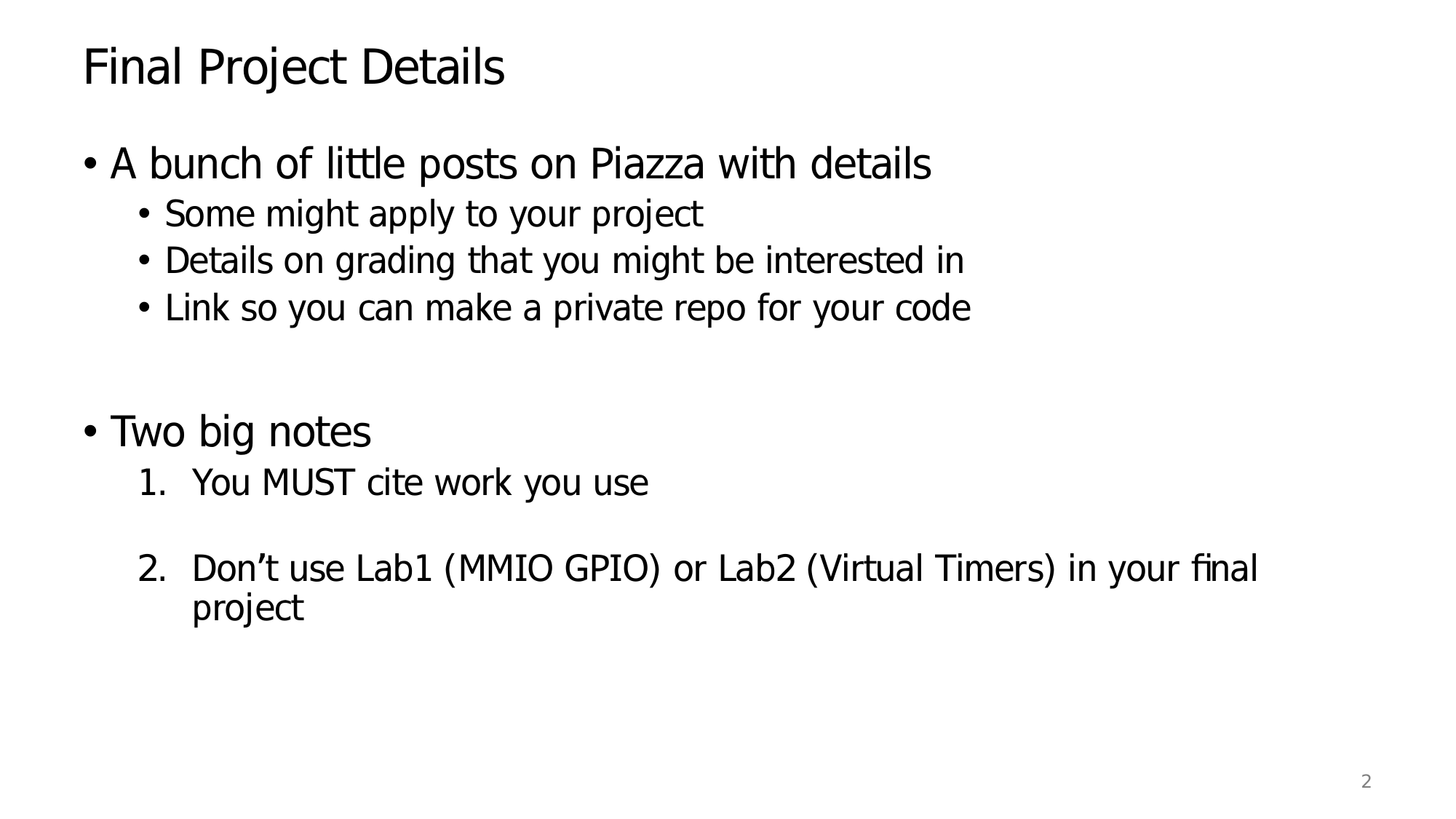

# Final Project Details
A bunch of little posts on Piazza with details
Some might apply to your project
Details on grading that you might be interested in
Link so you can make a private repo for your code

Two big notes
You MUST cite work you use
Don’t use Lab1 (MMIO GPIO) or Lab2 (Virtual Timers) in your final project

2